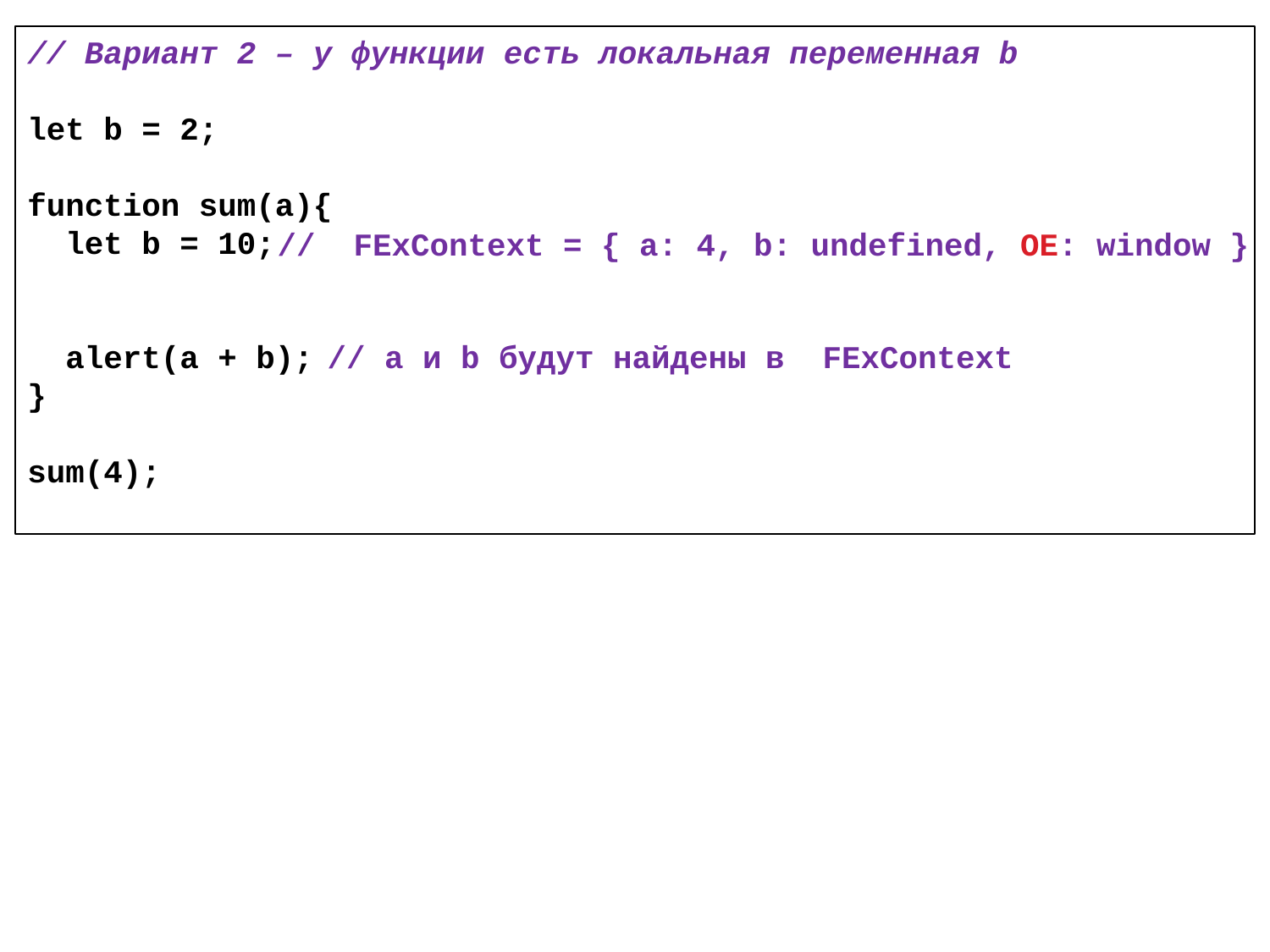

// Вариант 2 – у функции есть локальная переменная b

let b = 2;

function sum(a){
  let b = 10;

  alert(a + b);
}

sum(4);

//  FExContext = { a: 4, b: undefined, OE: window }
// a и b будут найдены в  FExContext